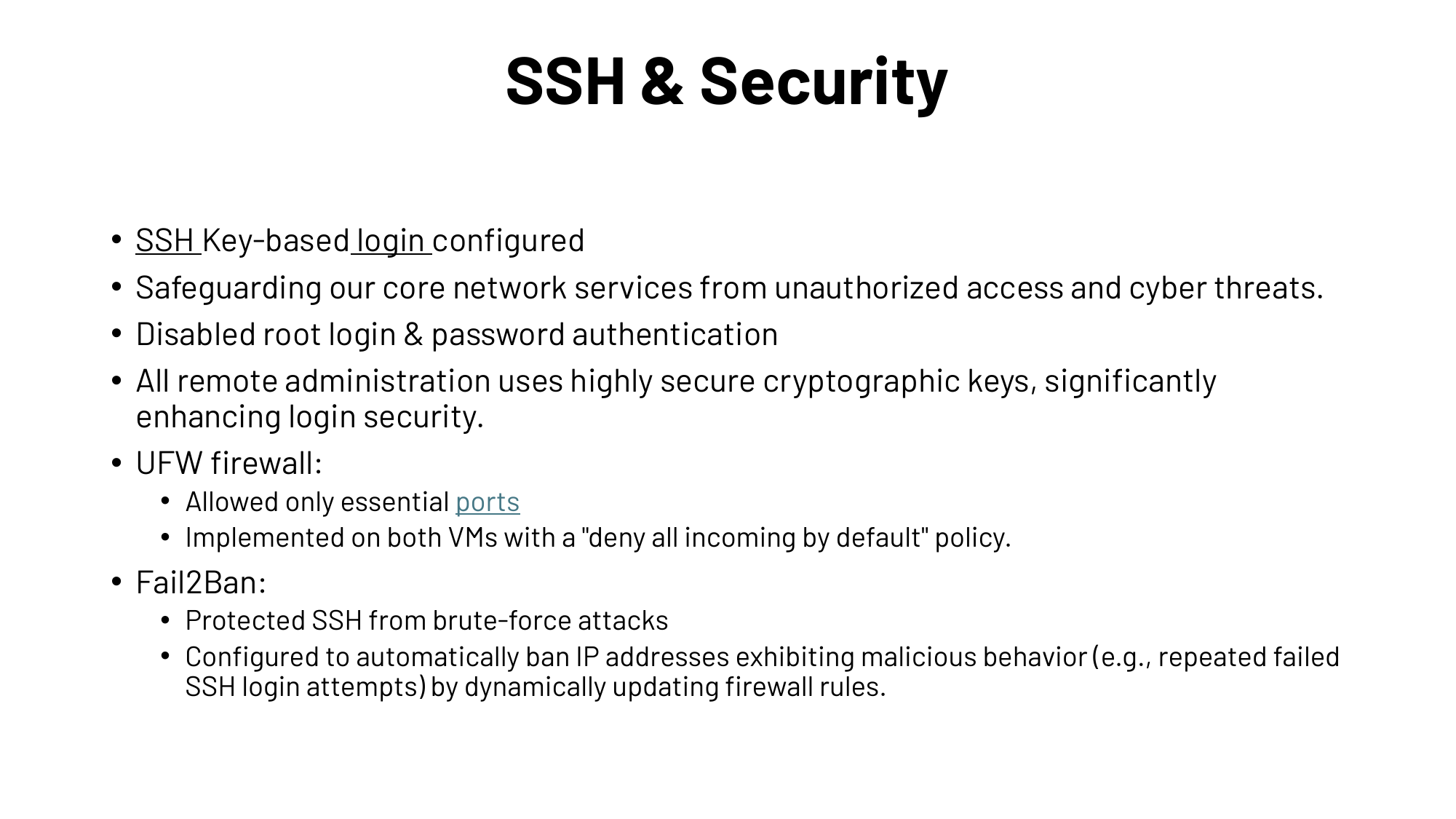

# SSH & Security
SSH Key-based login configured
Safeguarding our core network services from unauthorized access and cyber threats.
Disabled root login & password authentication
All remote administration uses highly secure cryptographic keys, significantly enhancing login security.
UFW firewall:
Allowed only essential ports
Implemented on both VMs with a "deny all incoming by default" policy.
Fail2Ban:
Protected SSH from brute-force attacks
Configured to automatically ban IP addresses exhibiting malicious behavior (e.g., repeated failed SSH login attempts) by dynamically updating firewall rules.